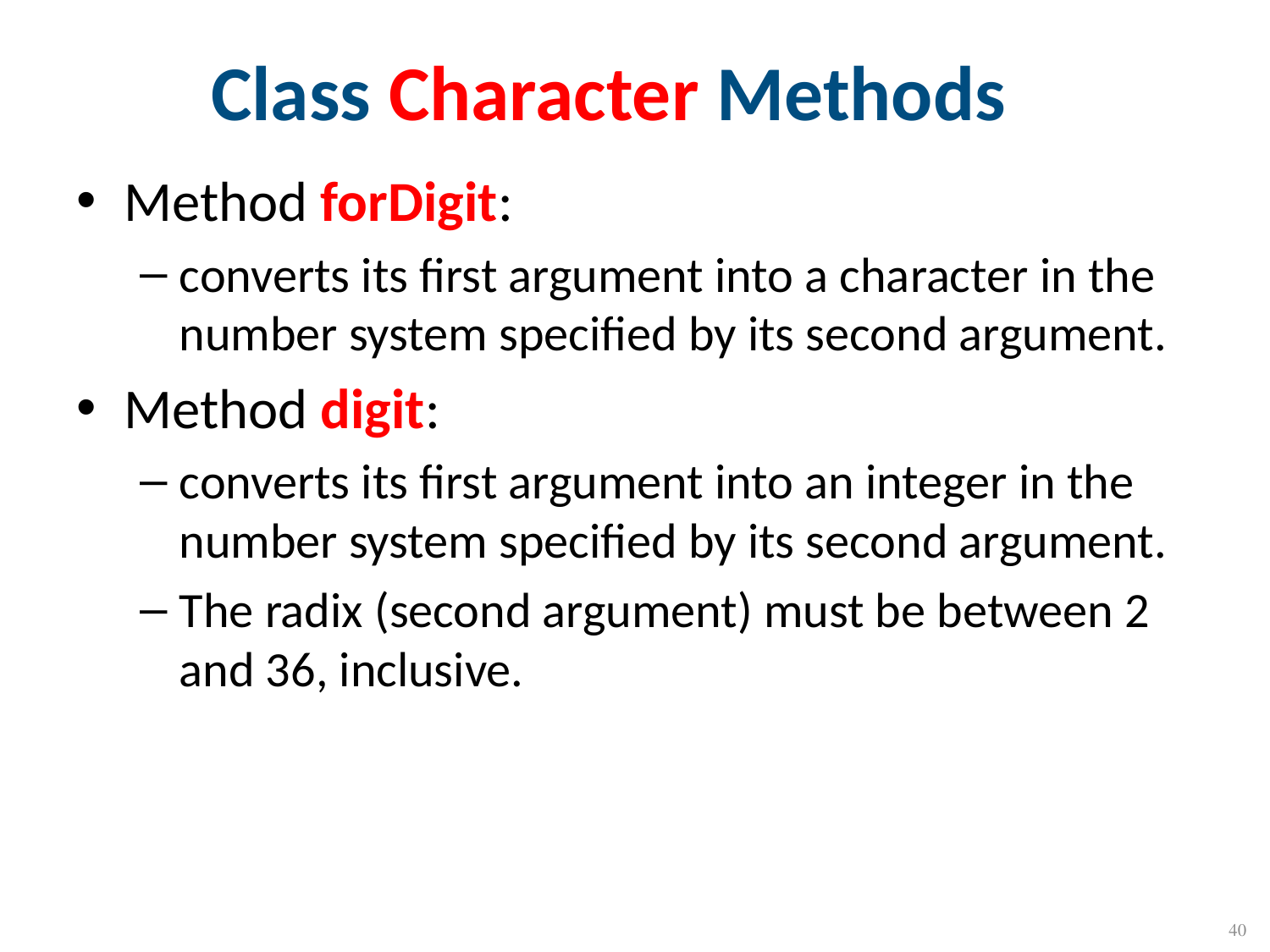

# Class Character Methods
Method forDigit:
converts its first argument into a character in the number system specified by its second argument.
Method digit:
converts its first argument into an integer in the number system specified by its second argument.
The radix (second argument) must be between 2 and 36, inclusive.
CMPS 251 (Object-Oriented Programming), Mohammad Saleh, Spring 2015, CSE-CENG-QU
40